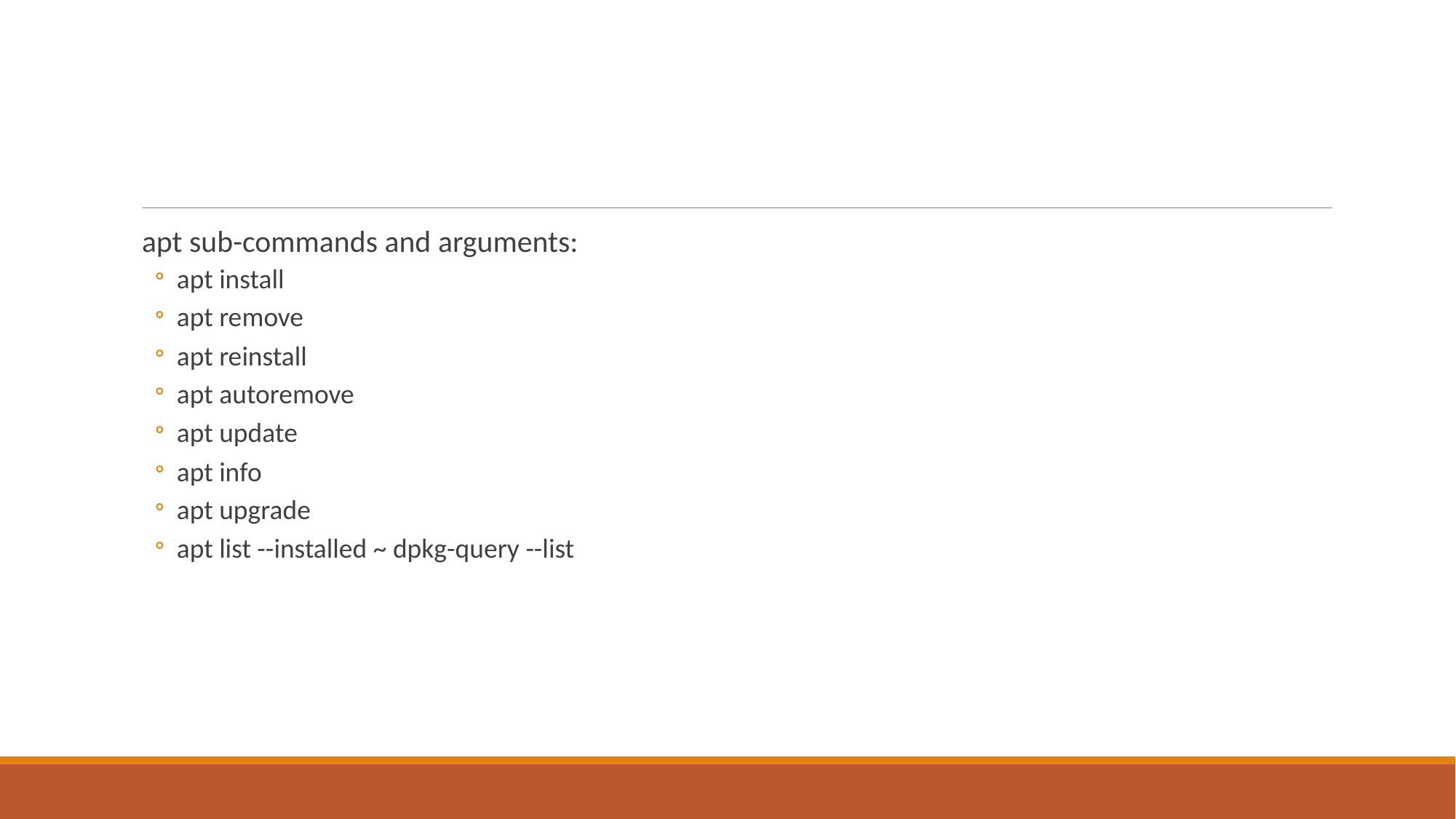

#
apt sub-commands and arguments:
apt install
apt remove
apt reinstall
apt autoremove
apt update
apt info
apt upgrade
apt list --installed ~ dpkg-query --list